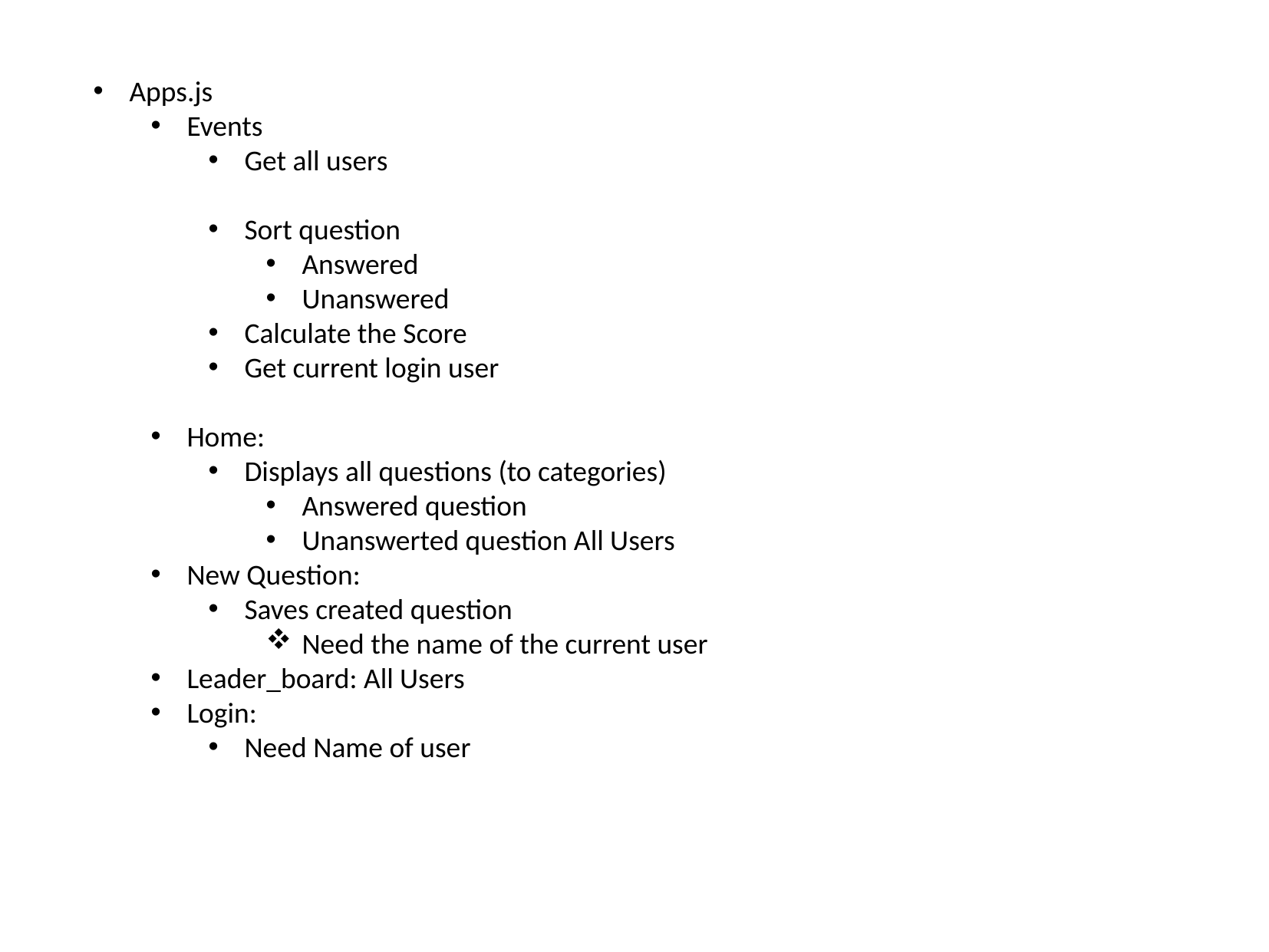

Apps.js
Events
Get all users

Sort question
Answered
Unanswered
Calculate the Score
Get current login user

Home:
Displays all questions (to categories)
Answered question
Unanswerted question All Users
New Question:
Saves created question
Need the name of the current user
Leader_board: All Users
Login:
Need Name of user